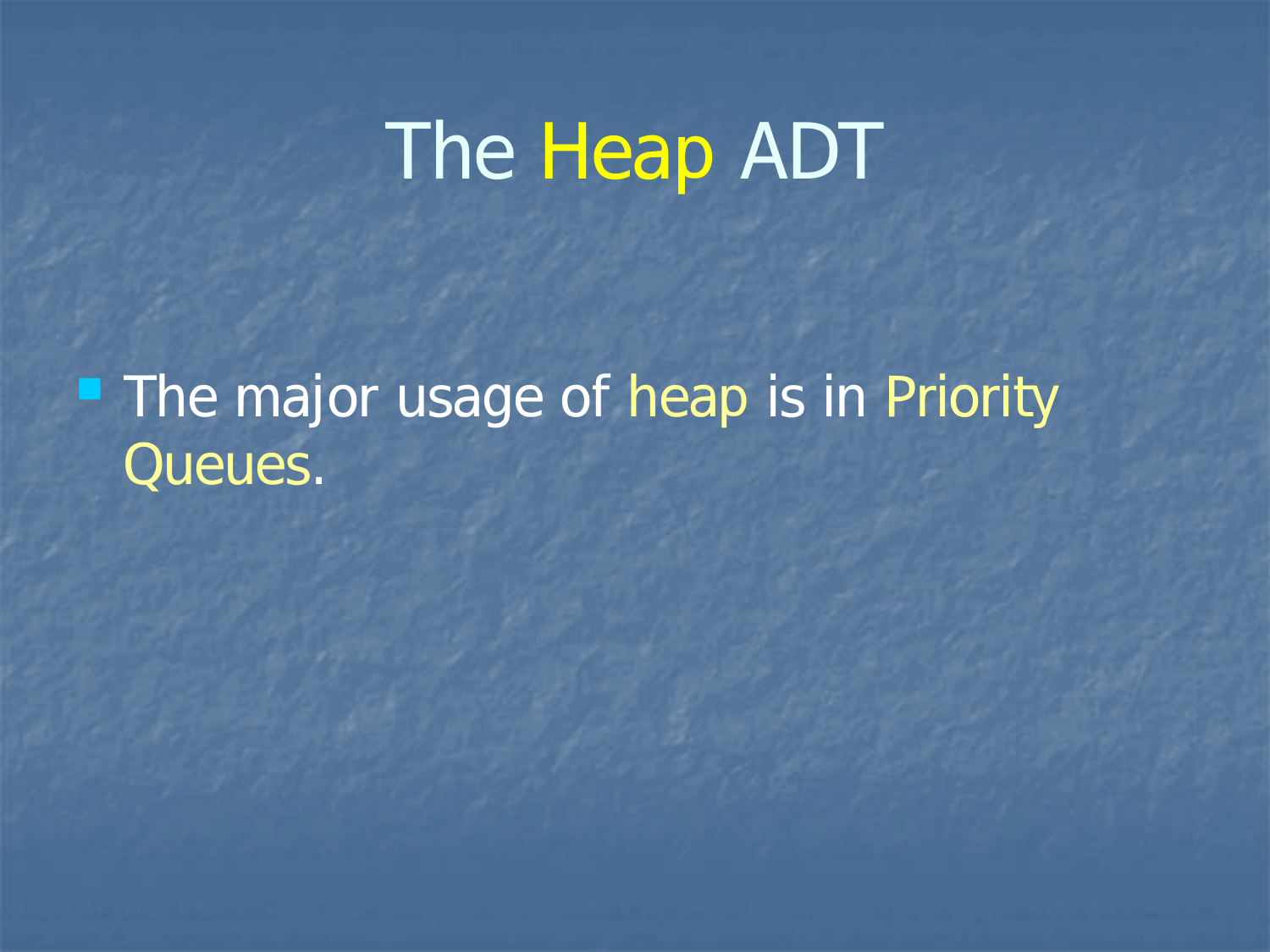

# The Heap ADT

The major usage of heap is in Priority Queues.